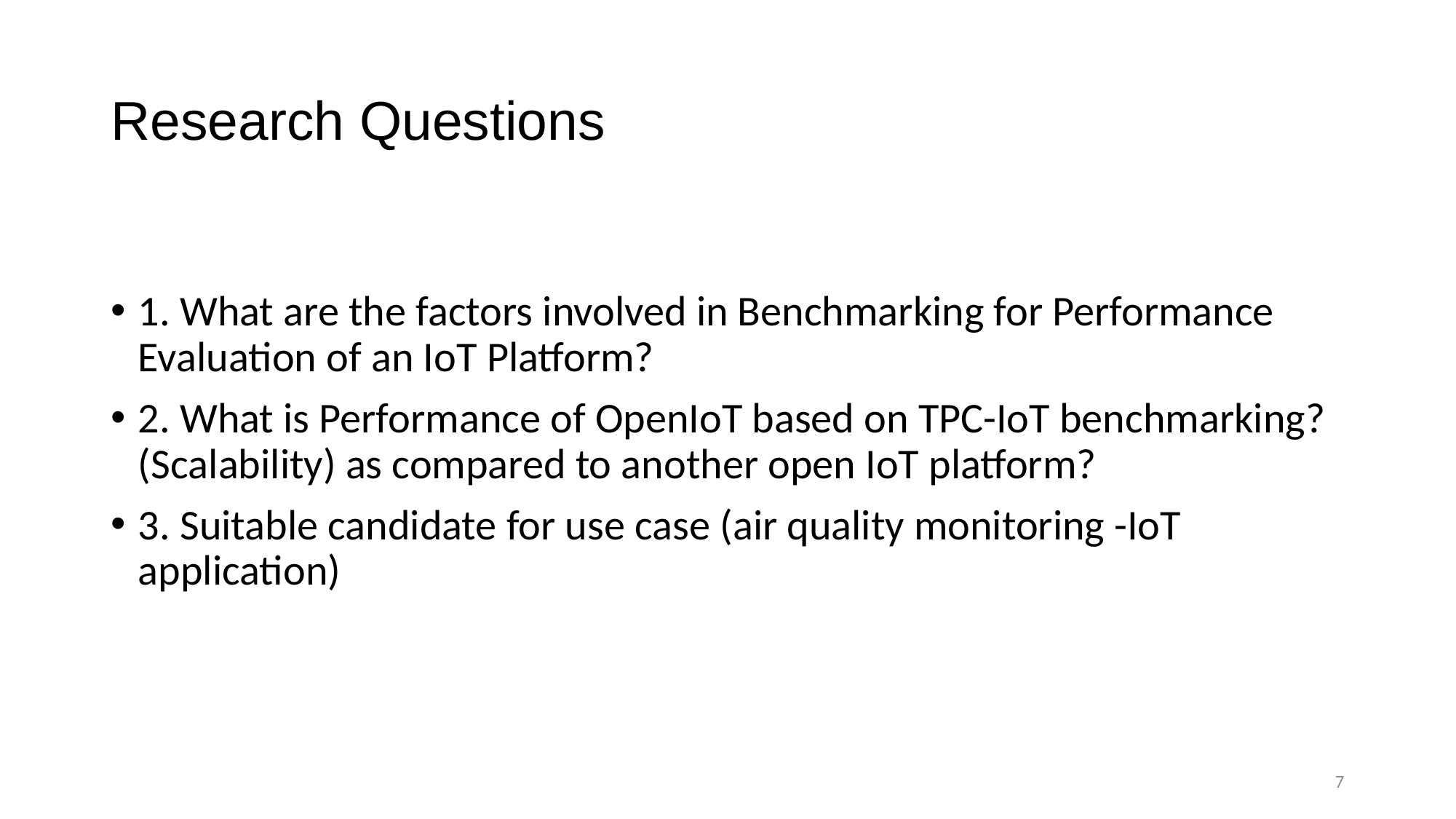

# Research Questions

1. What are the factors involved in Benchmarking for Performance Evaluation of an IoT Platform?
2. What is Performance of OpenIoT based on TPC-IoT benchmarking? (Scalability) as compared to another open IoT platform?
3. Suitable candidate for use case (air quality monitoring -IoT application)

7